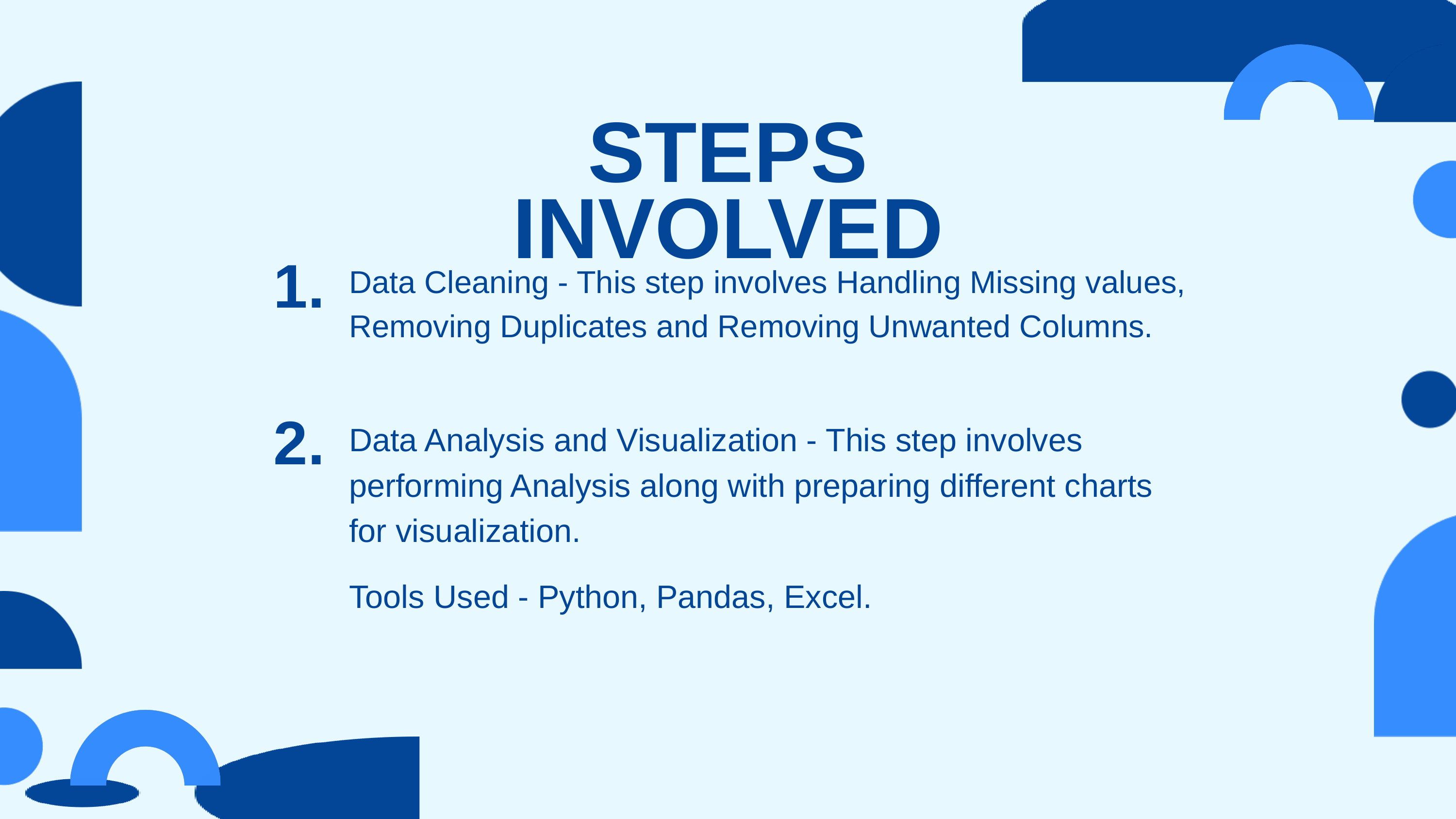

STEPS INVOLVED
Data Cleaning - This step involves Handling Missing values, Removing Duplicates and Removing Unwanted Columns.

1.

Data Analysis and Visualization - This step involves performing Analysis along with preparing different charts for visualization.
2.
Tools Used - Python, Pandas, Excel.